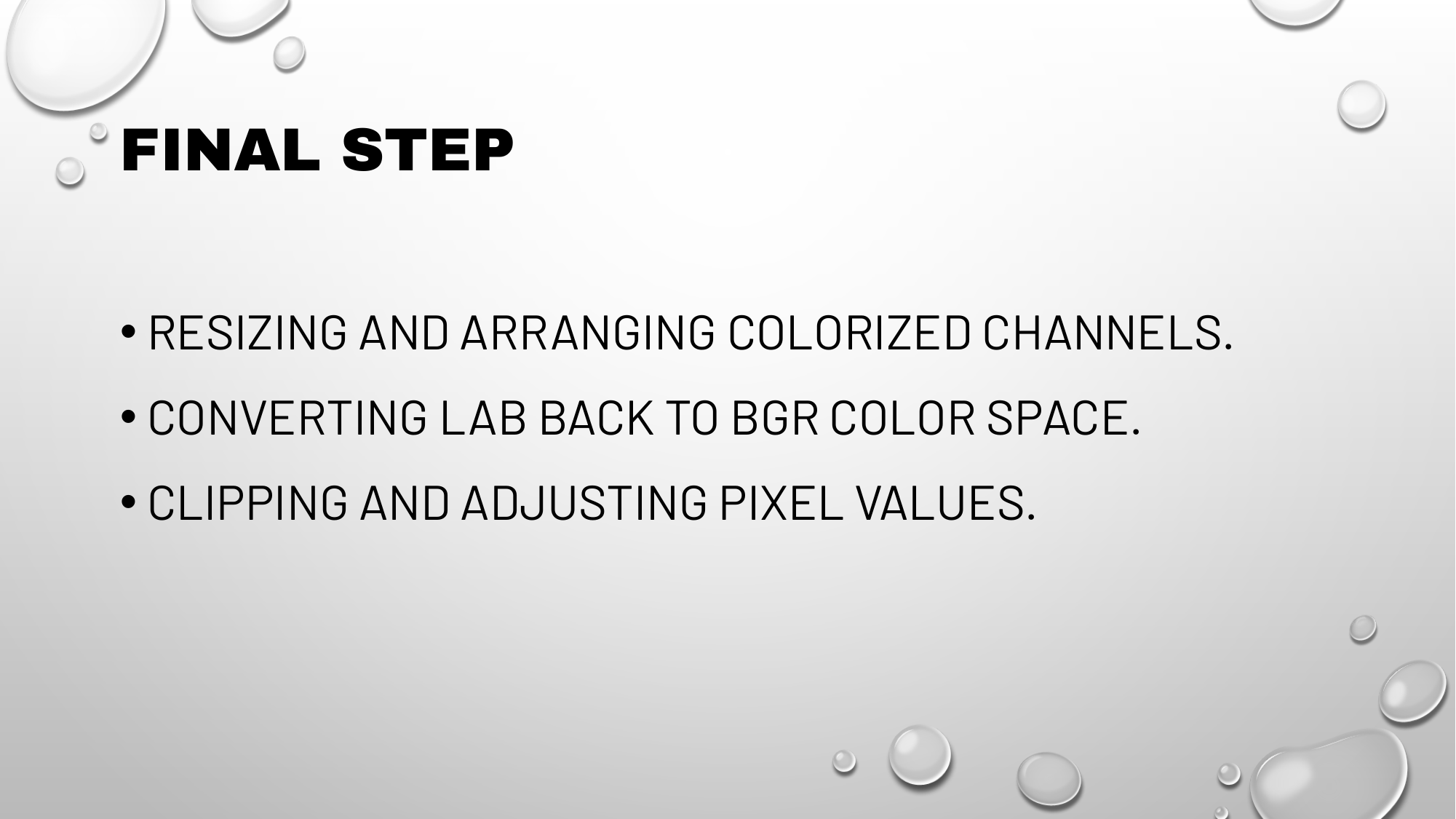

# Final step
Resizing and arranging colorized channels.
Converting lab back to bgr color space.
Clipping and adjusting pixel values.